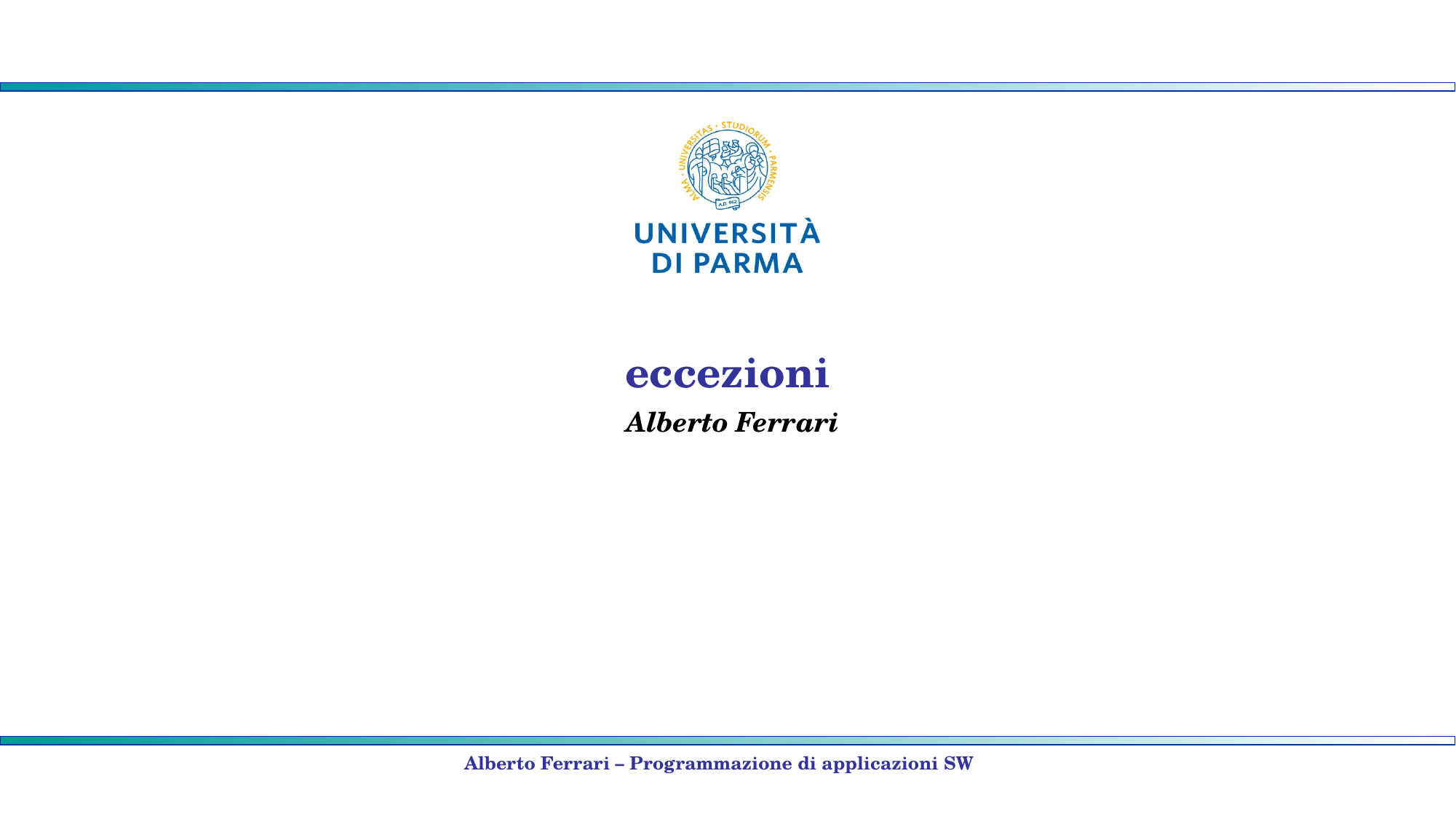

# eccezioni Alberto Ferrari
Alberto Ferrari – Programmazione di applicazioni SW